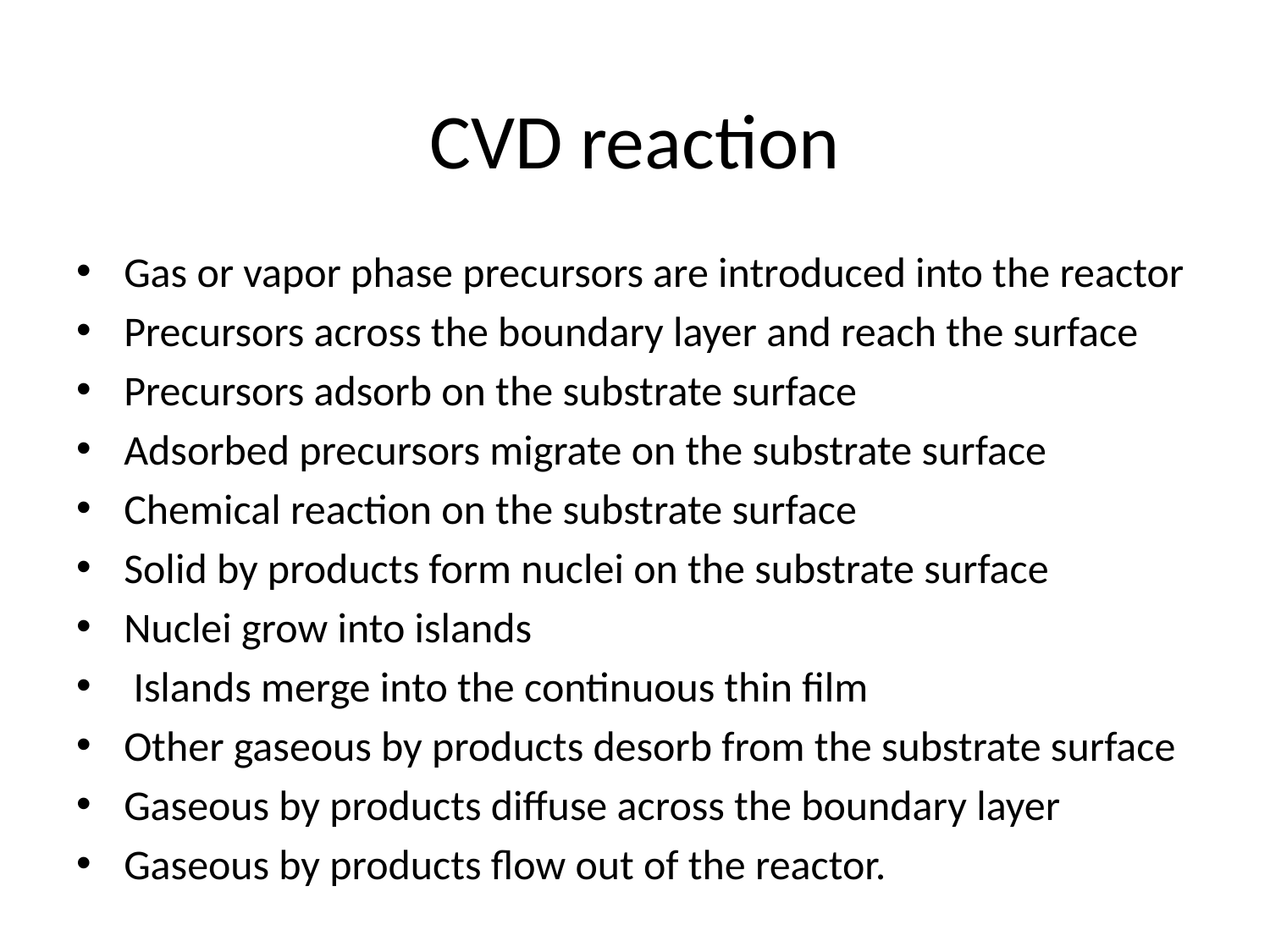

# CVD reaction
Gas or vapor phase precursors are introduced into the reactor
Precursors across the boundary layer and reach the surface
Precursors adsorb on the substrate surface
Adsorbed precursors migrate on the substrate surface
Chemical reaction on the substrate surface
Solid by products form nuclei on the substrate surface
Nuclei grow into islands
 Islands merge into the continuous thin film
Other gaseous by products desorb from the substrate surface
Gaseous by products diffuse across the boundary layer
Gaseous by products flow out of the reactor.